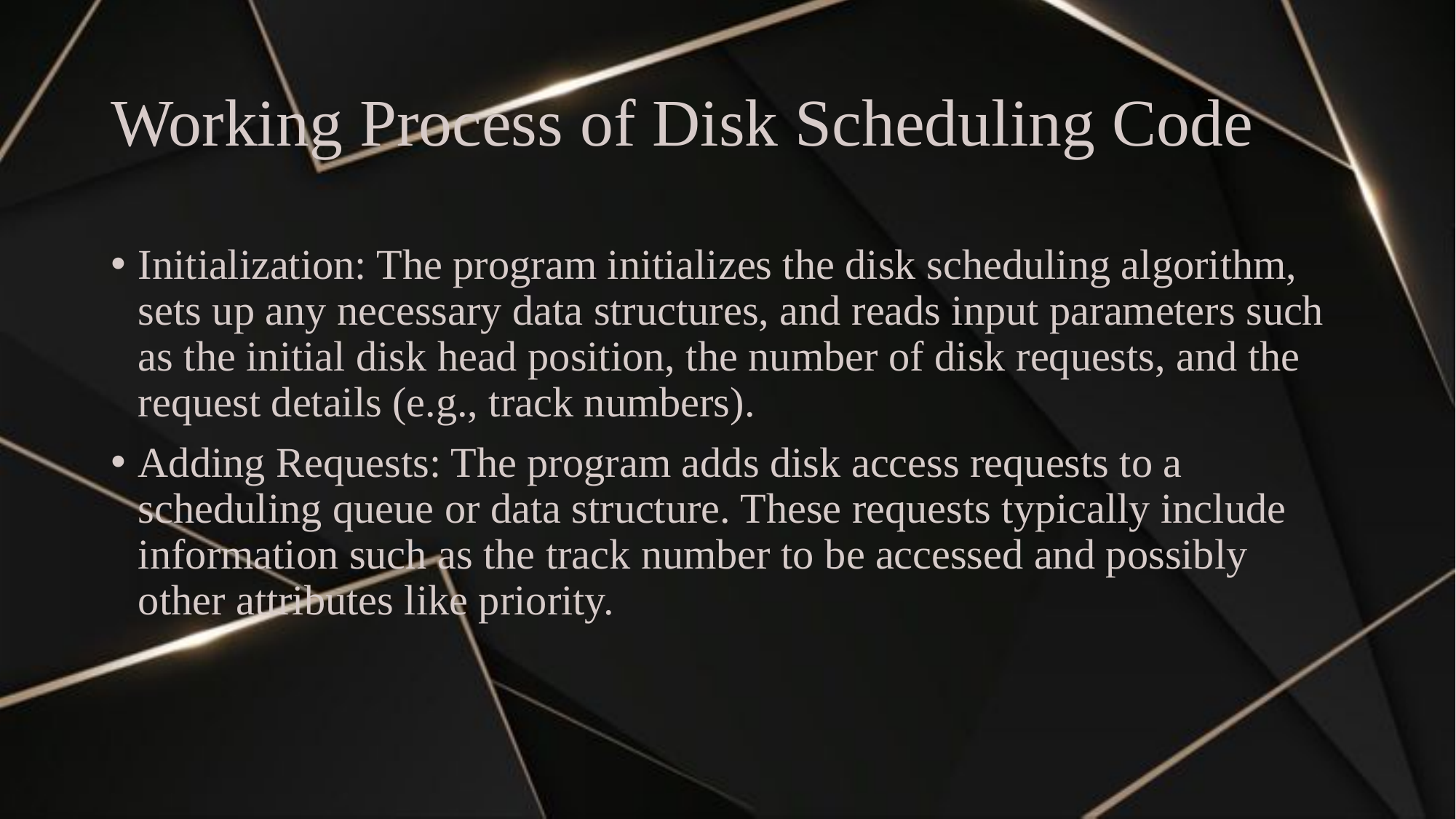

# Working Process of Disk Scheduling Code
Initialization: The program initializes the disk scheduling algorithm, sets up any necessary data structures, and reads input parameters such as the initial disk head position, the number of disk requests, and the request details (e.g., track numbers).
Adding Requests: The program adds disk access requests to a scheduling queue or data structure. These requests typically include information such as the track number to be accessed and possibly other attributes like priority.